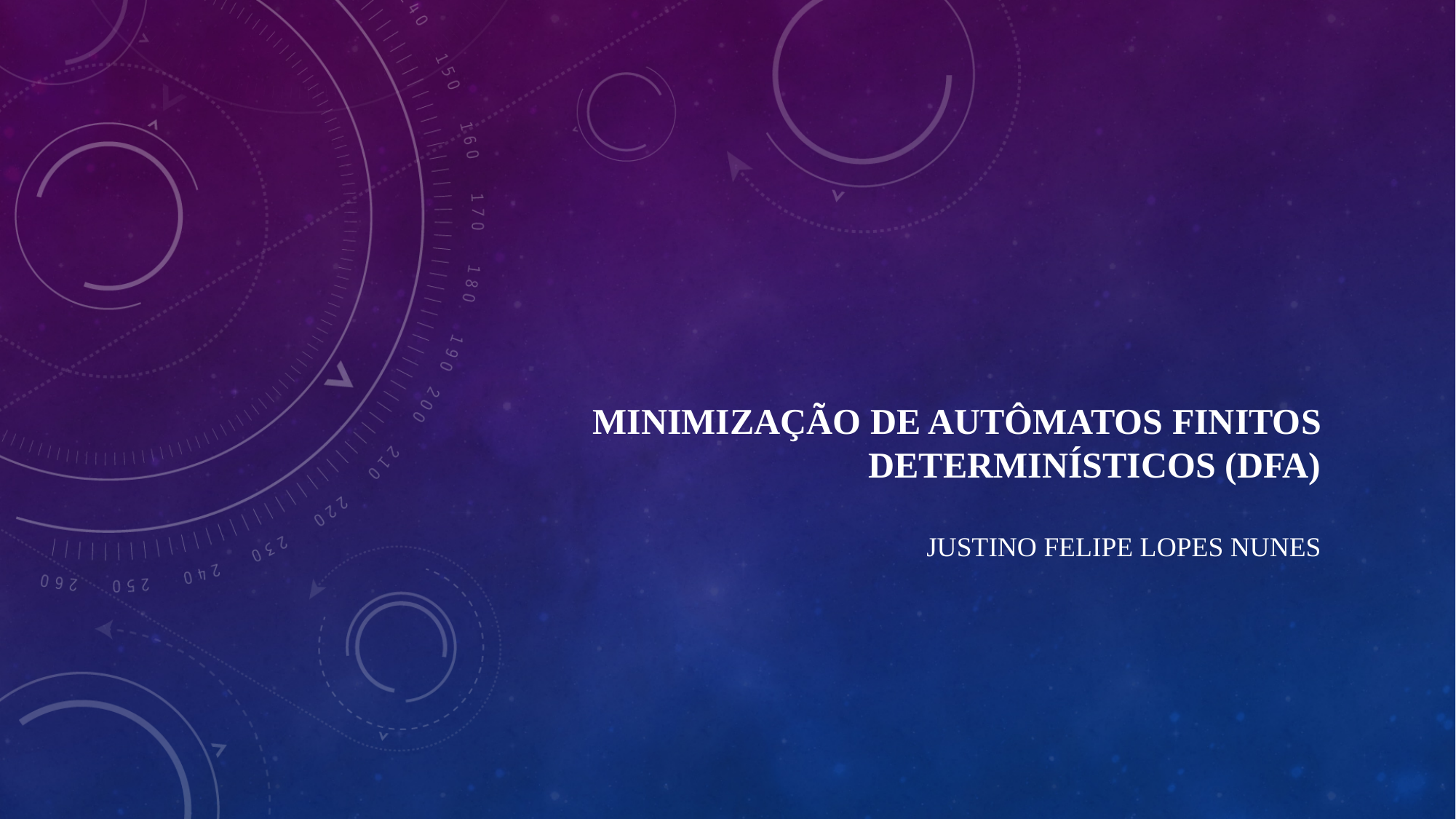

# Minimização de Autômatos Finitos Determinísticos (DFA)
Justino Felipe Lopes nunes